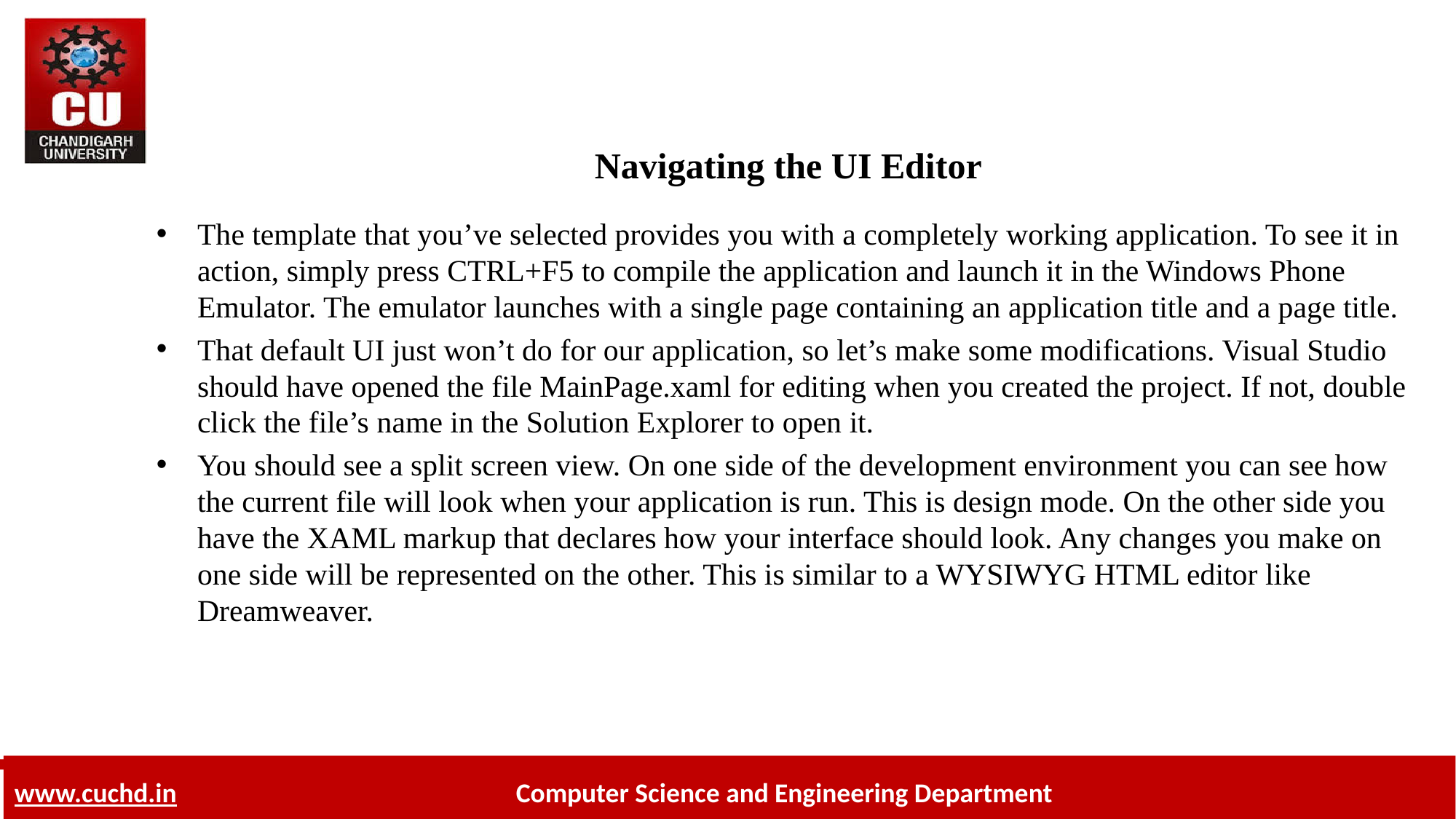

# Navigating the UI Editor
The template that you’ve selected provides you with a completely working application. To see it in action, simply press CTRL+F5 to compile the application and launch it in the Windows Phone Emulator. The emulator launches with a single page containing an application title and a page title.
That default UI just won’t do for our application, so let’s make some modifications. Visual Studio should have opened the file MainPage.xaml for editing when you created the project. If not, double click the file’s name in the Solution Explorer to open it.
You should see a split screen view. On one side of the development environment you can see how the current file will look when your application is run. This is design mode. On the other side you have the XAML markup that declares how your interface should look. Any changes you make on one side will be represented on the other. This is similar to a WYSIWYG HTML editor like Dreamweaver.